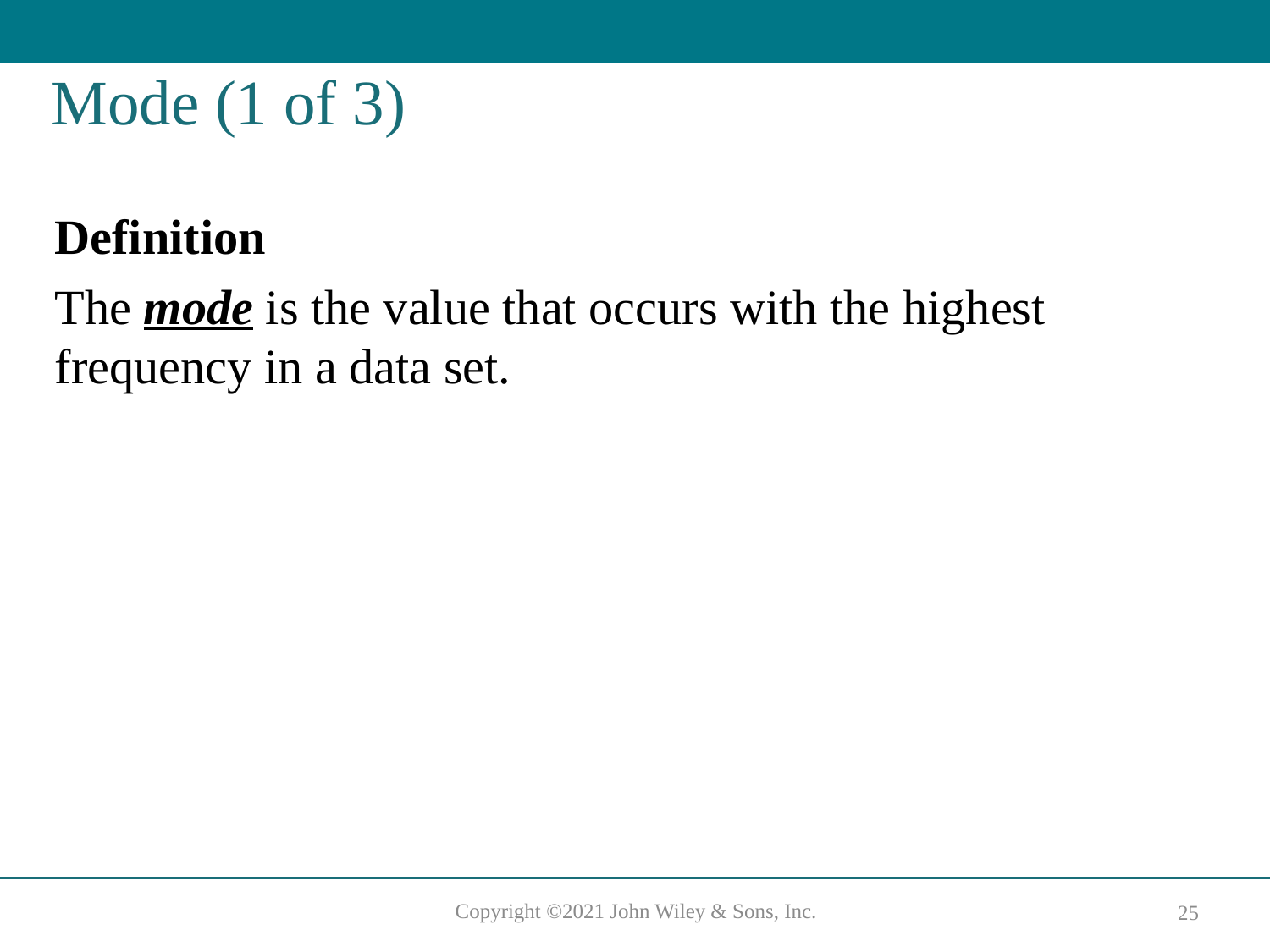

# Mode (1 of 3)
Definition
The mode is the value that occurs with the highest frequency in a data set.